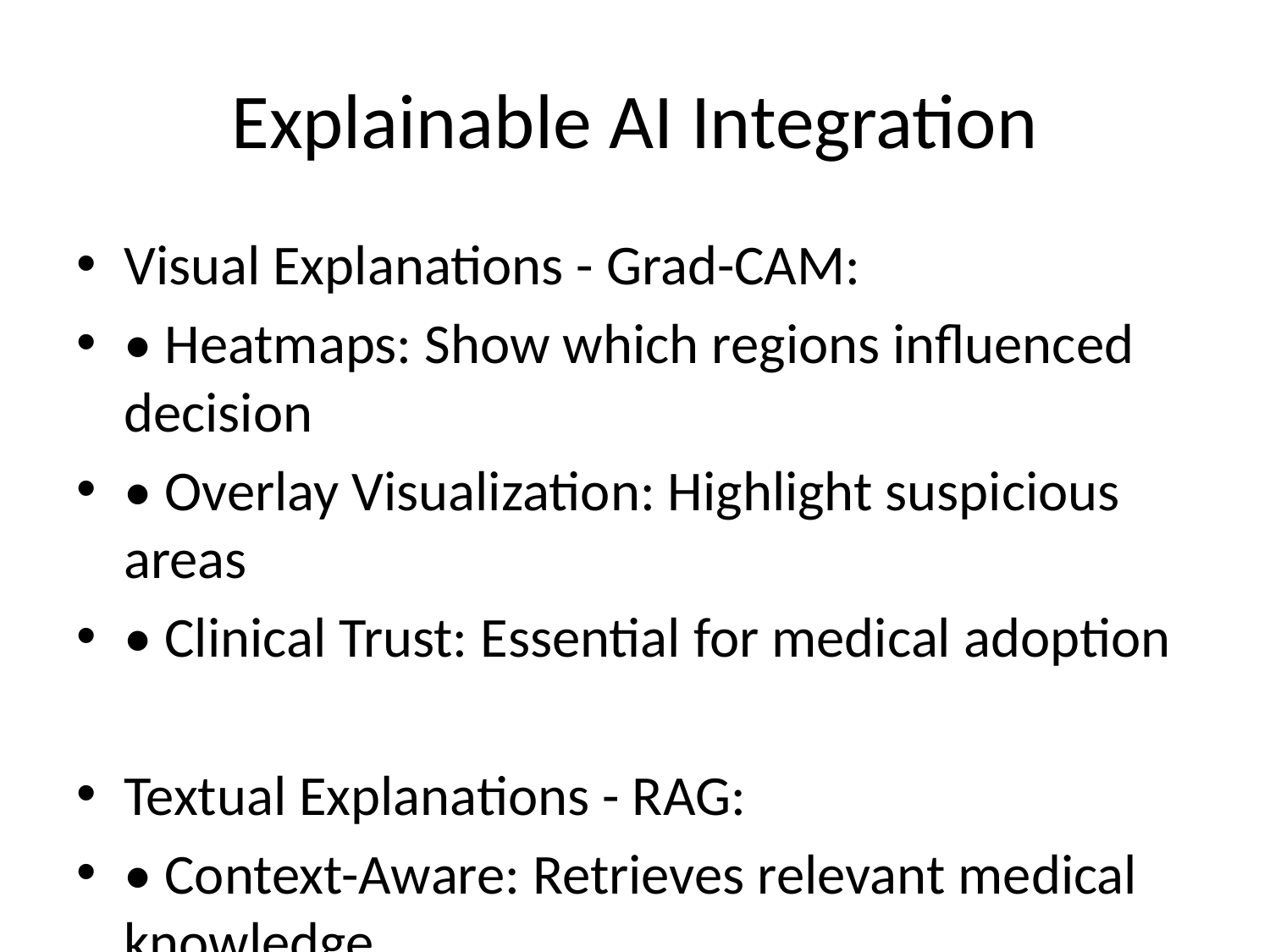

# Explainable AI Integration
Visual Explanations - Grad-CAM:
• Heatmaps: Show which regions influenced decision
• Overlay Visualization: Highlight suspicious areas
• Clinical Trust: Essential for medical adoption

Textual Explanations - RAG:
• Context-Aware: Retrieves relevant medical knowledge
• Natural Language: Explains predictions in clinical terms
• Confidence Assessment: Provides uncertainty quantification